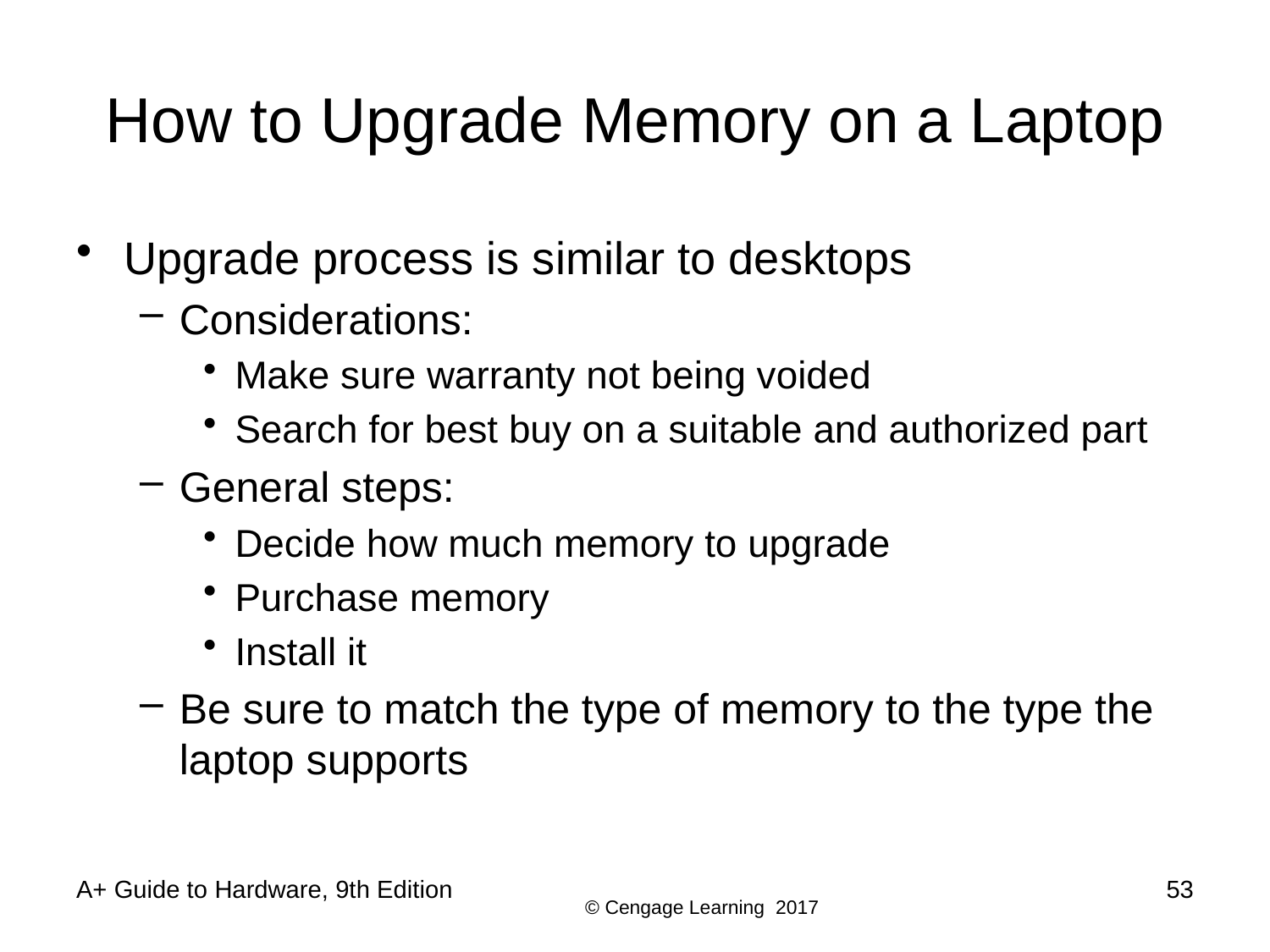

# How to Upgrade Memory on a Laptop
Upgrade process is similar to desktops
Considerations:
Make sure warranty not being voided
Search for best buy on a suitable and authorized part
General steps:
Decide how much memory to upgrade
Purchase memory
Install it
Be sure to match the type of memory to the type the laptop supports
A+ Guide to Hardware, 9th Edition
53